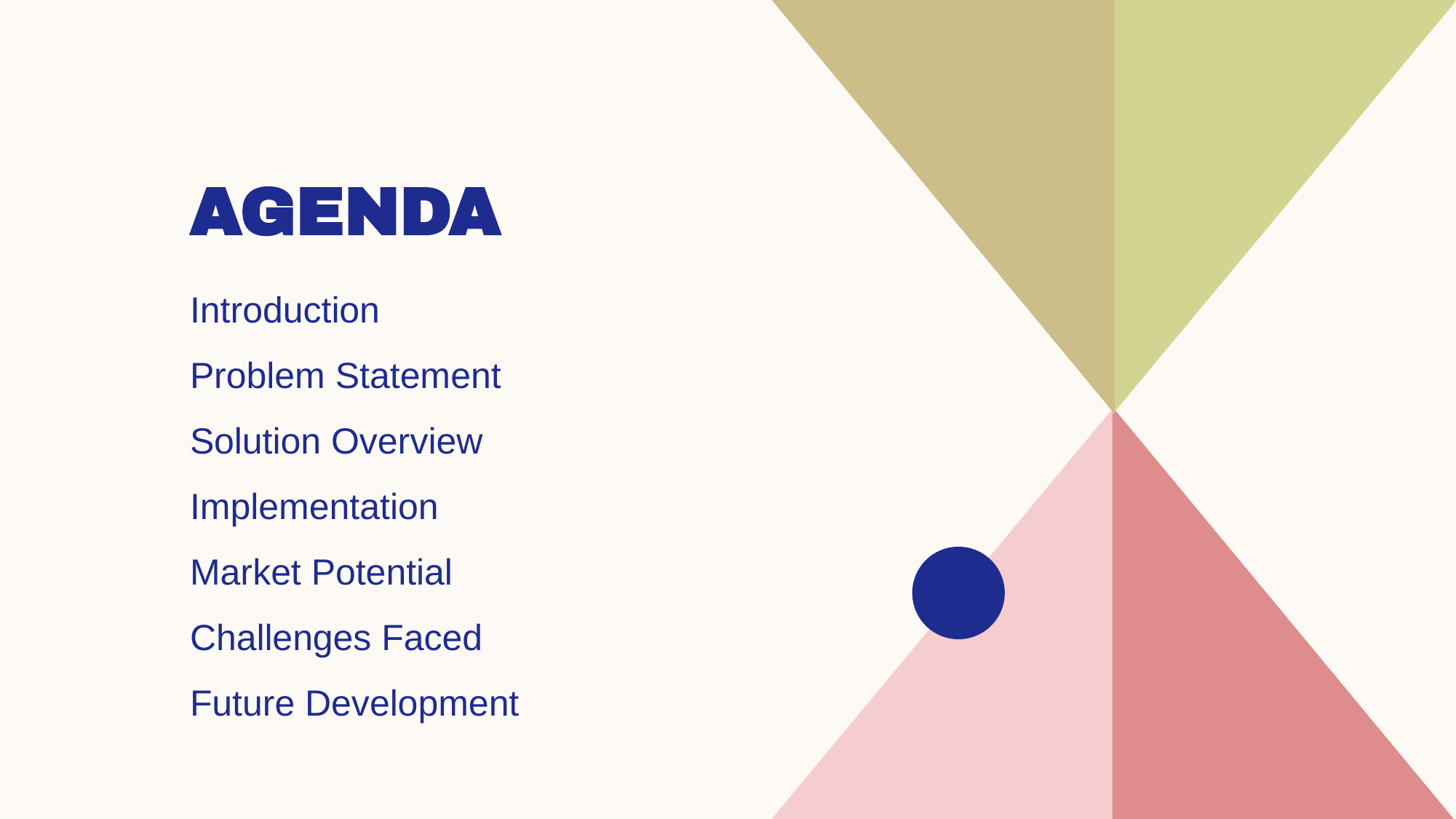

# AGENDA
Introduction​
Problem Statement
​Solution Overview
Implementation
Market Potential​
Challenges Faced
Future Development